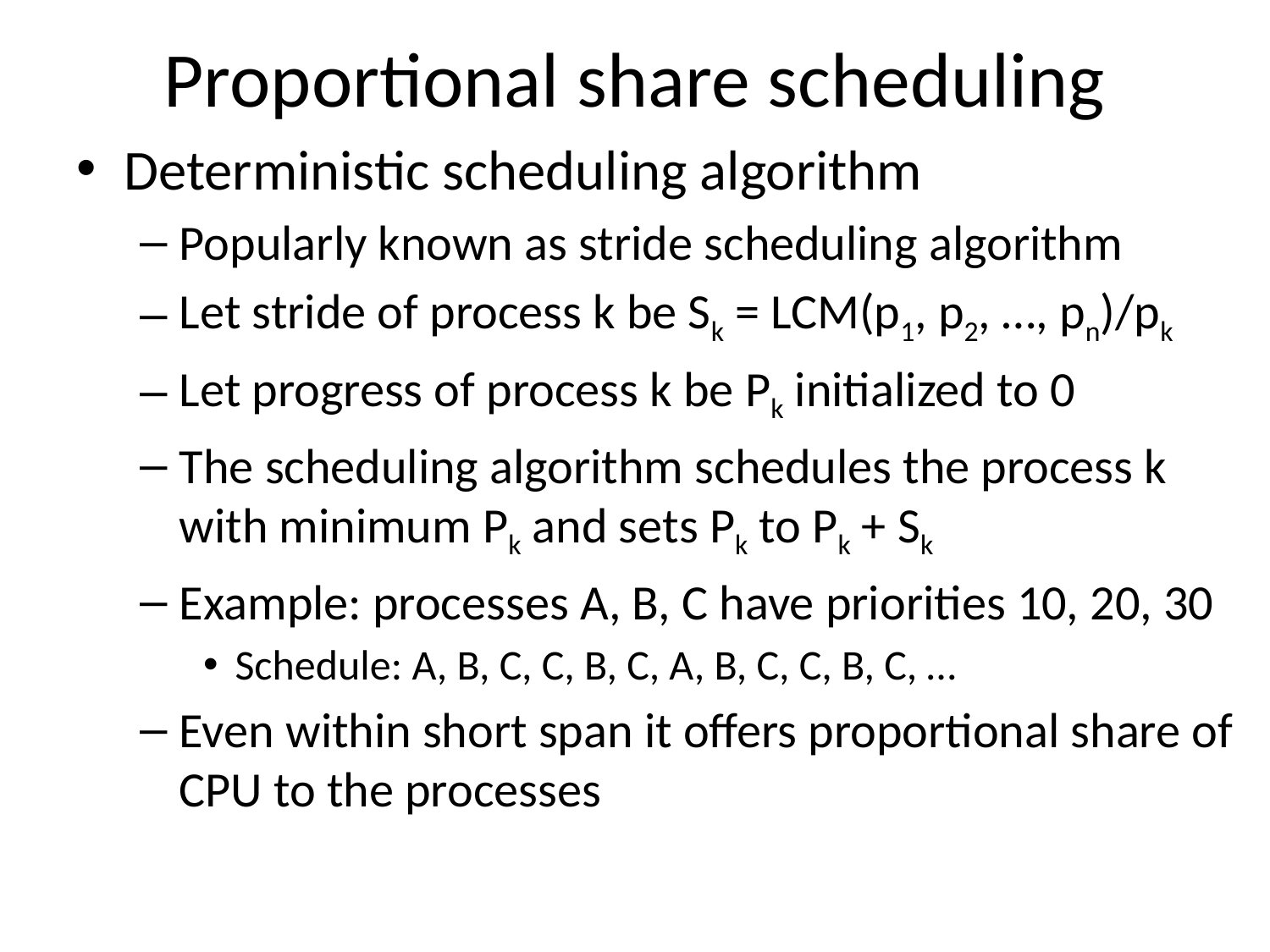

# Proportional share scheduling
Deterministic scheduling algorithm
Popularly known as stride scheduling algorithm
Let stride of process k be Sk = LCM(p1, p2, …, pn)/pk
Let progress of process k be Pk initialized to 0
The scheduling algorithm schedules the process k with minimum Pk and sets Pk to Pk + Sk
Example: processes A, B, C have priorities 10, 20, 30
Schedule: A, B, C, C, B, C, A, B, C, C, B, C, …
Even within short span it offers proportional share of CPU to the processes